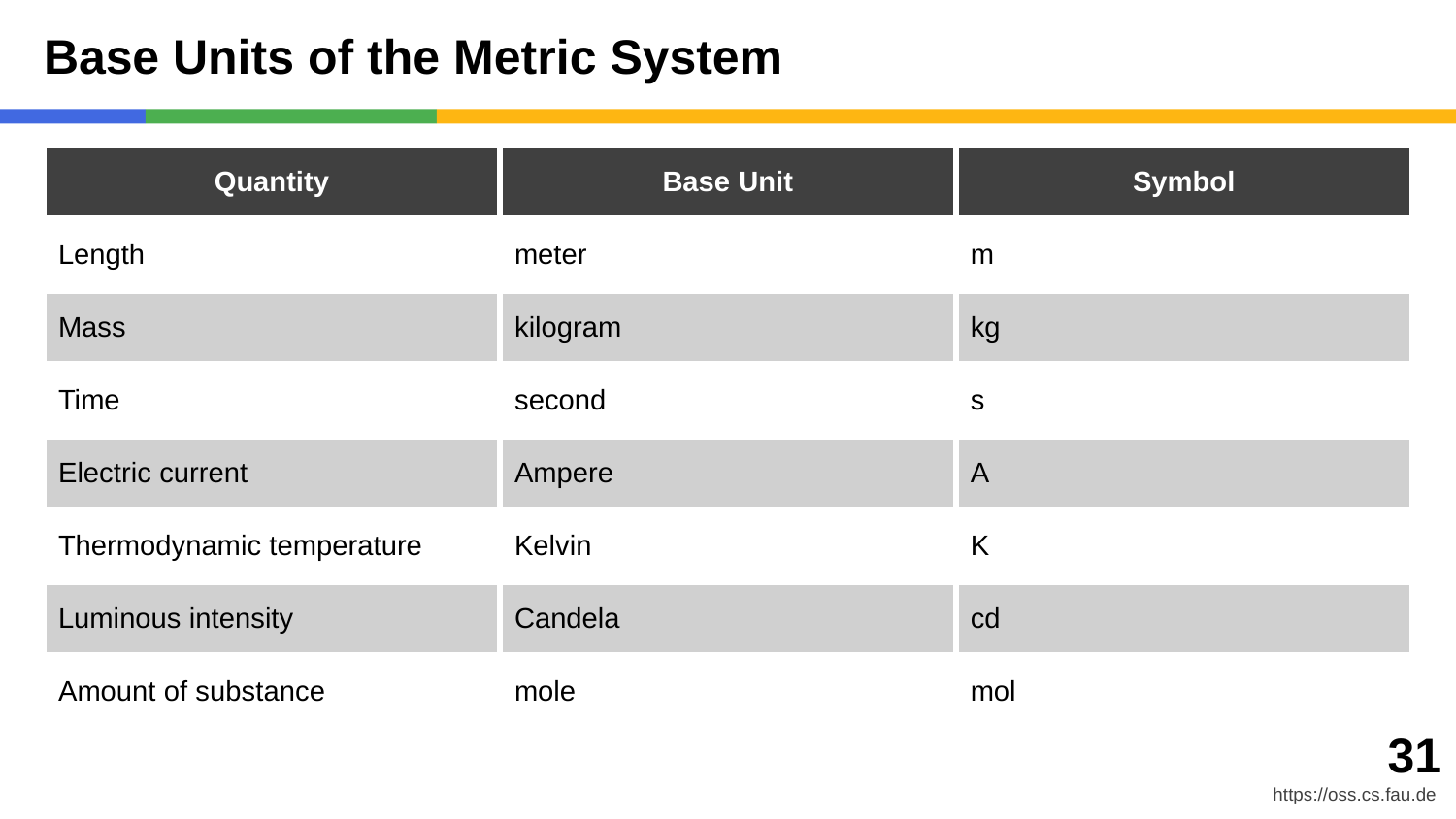

# Base Units of the Metric System
| Quantity | Base Unit | Symbol |
| --- | --- | --- |
| Length | meter | m |
| Mass | kilogram | kg |
| Time | second | s |
| Electric current | Ampere | A |
| Thermodynamic temperature | Kelvin | K |
| Luminous intensity | Candela | cd |
| Amount of substance | mole | mol |
31
https://oss.cs.fau.de